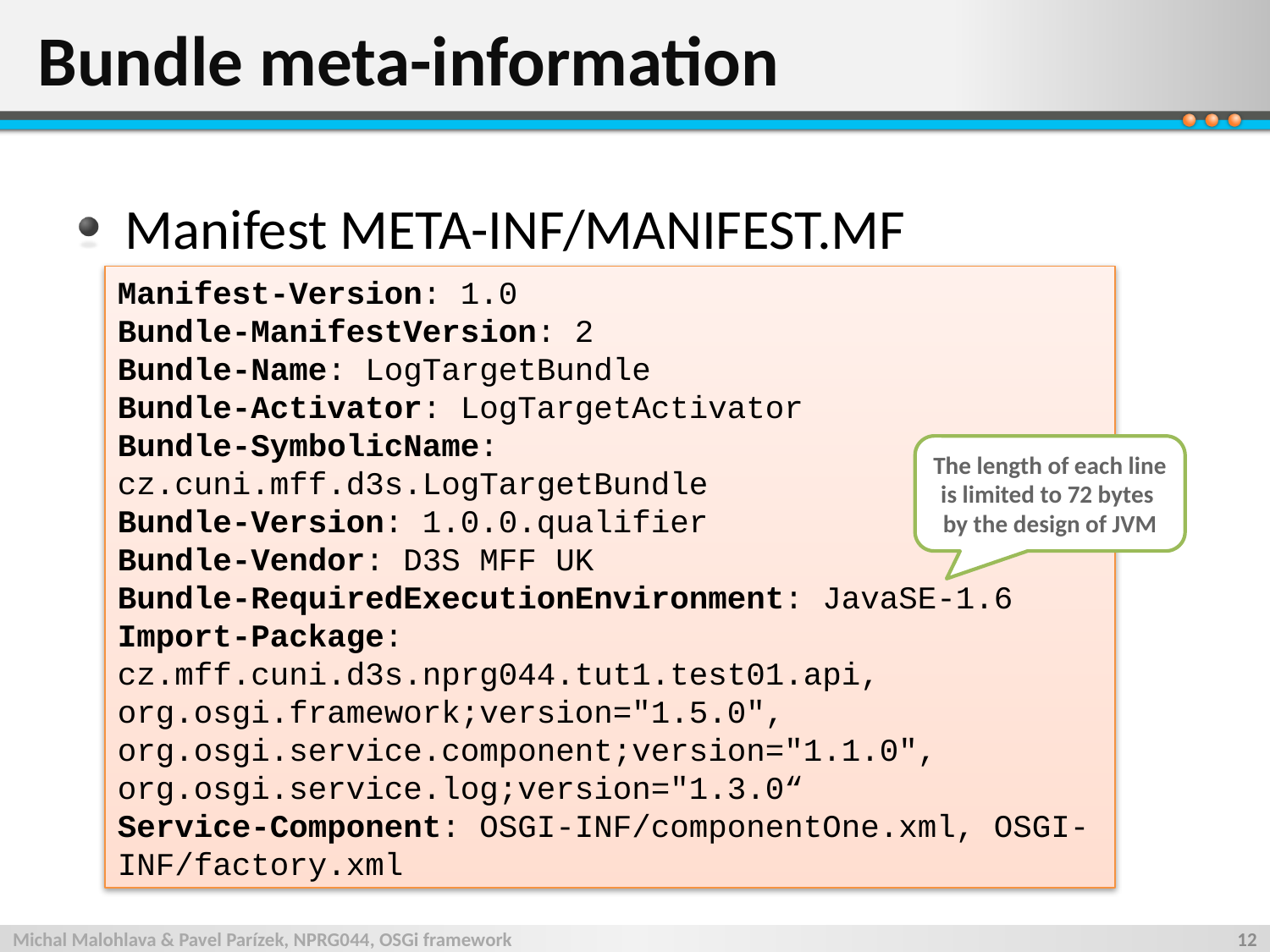

# Bundle meta-information
Manifest META-INF/MANIFEST.MF
Manifest-Version: 1.0
Bundle-ManifestVersion: 2
Bundle-Name: LogTargetBundle
Bundle-Activator: LogTargetActivator
Bundle-SymbolicName: cz.cuni.mff.d3s.LogTargetBundle
Bundle-Version: 1.0.0.qualifier
Bundle-Vendor: D3S MFF UK
Bundle-RequiredExecutionEnvironment: JavaSE-1.6
Import-Package: cz.mff.cuni.d3s.nprg044.tut1.test01.api, org.osgi.framework;version="1.5.0", org.osgi.service.component;version="1.1.0", org.osgi.service.log;version="1.3.0“
Service-Component: OSGI-INF/componentOne.xml, OSGI-INF/factory.xml
The length of each line is limited to 72 bytes
by the design of JVM
Michal Malohlava & Pavel Parízek, NPRG044, OSGi framework
12